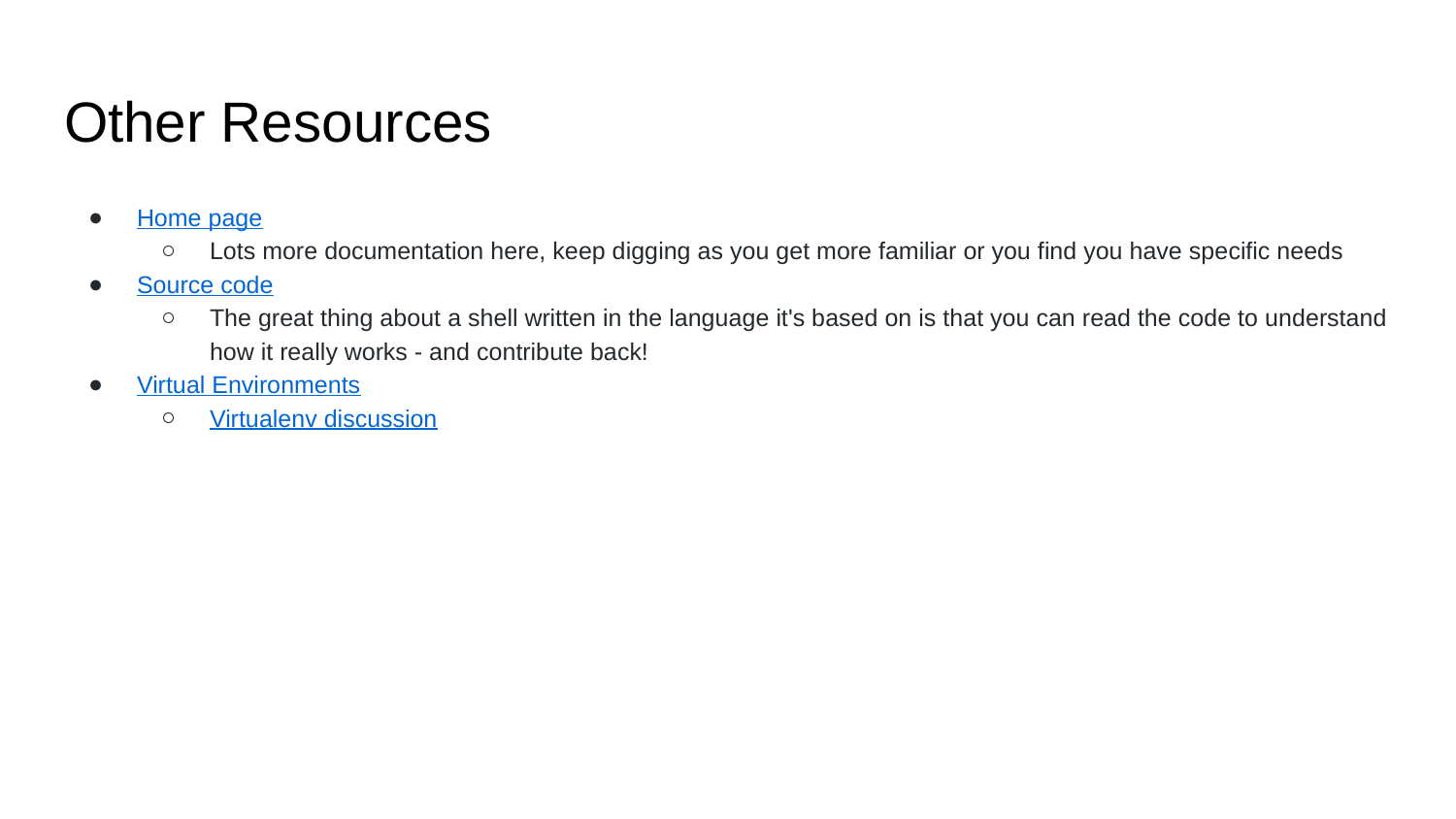

# Other Resources
Home page
Lots more documentation here, keep digging as you get more familiar or you find you have specific needs
Source code
The great thing about a shell written in the language it's based on is that you can read the code to understand how it really works - and contribute back!
Virtual Environments
Virtualenv discussion